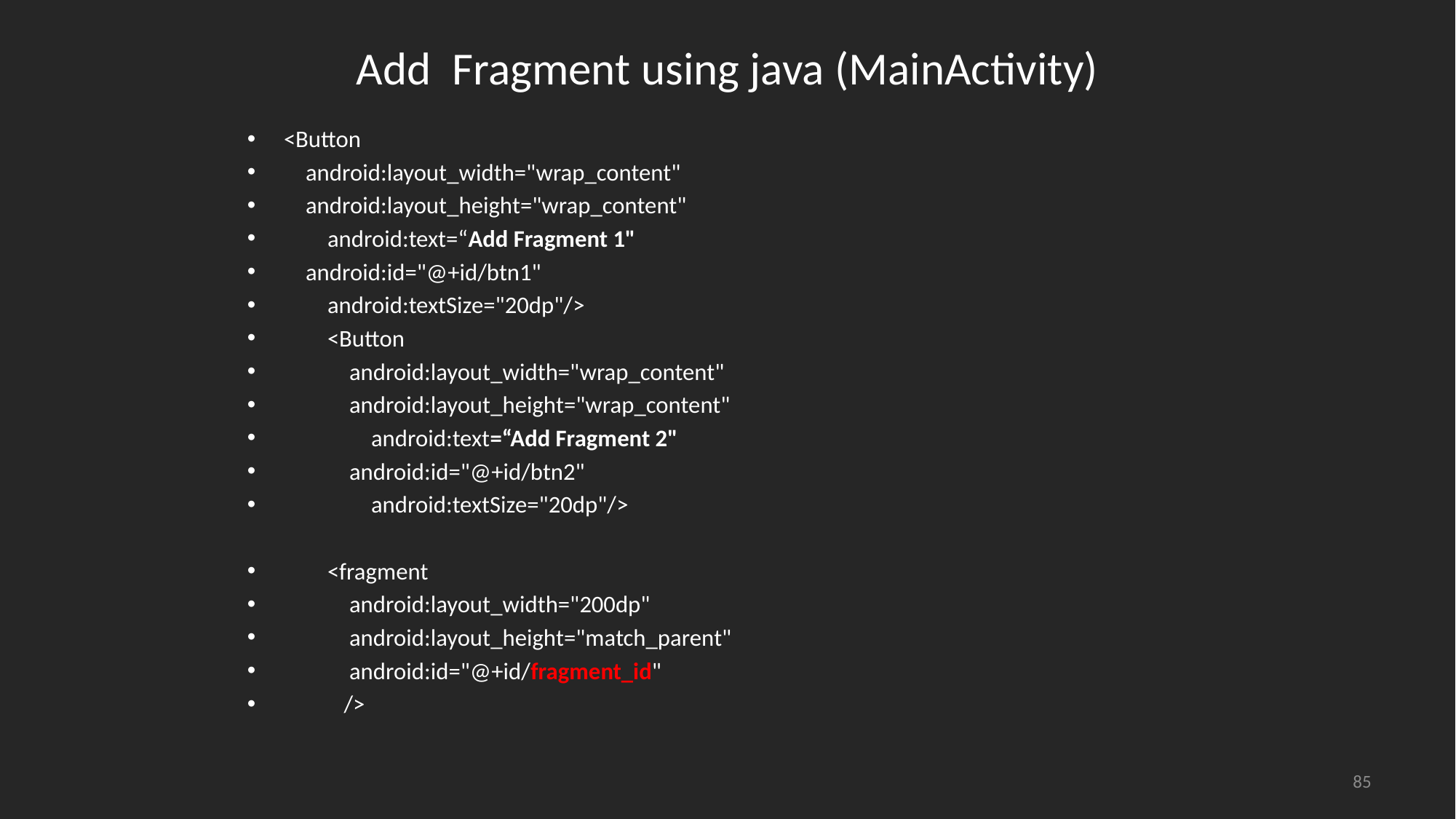

# Add  Fragment using java (MainActivity)
<Button
    android:layout_width="wrap_content"
    android:layout_height="wrap_content"
        android:text=“Add Fragment 1"
    android:id="@+id/btn1"
        android:textSize="20dp"/>
        <Button
            android:layout_width="wrap_content"
            android:layout_height="wrap_content"
                android:text=“Add Fragment 2"
            android:id="@+id/btn2"
                android:textSize="20dp"/>

        <fragment
            android:layout_width="200dp"
            android:layout_height="match_parent"
            android:id="@+id/fragment_id"
           />
85